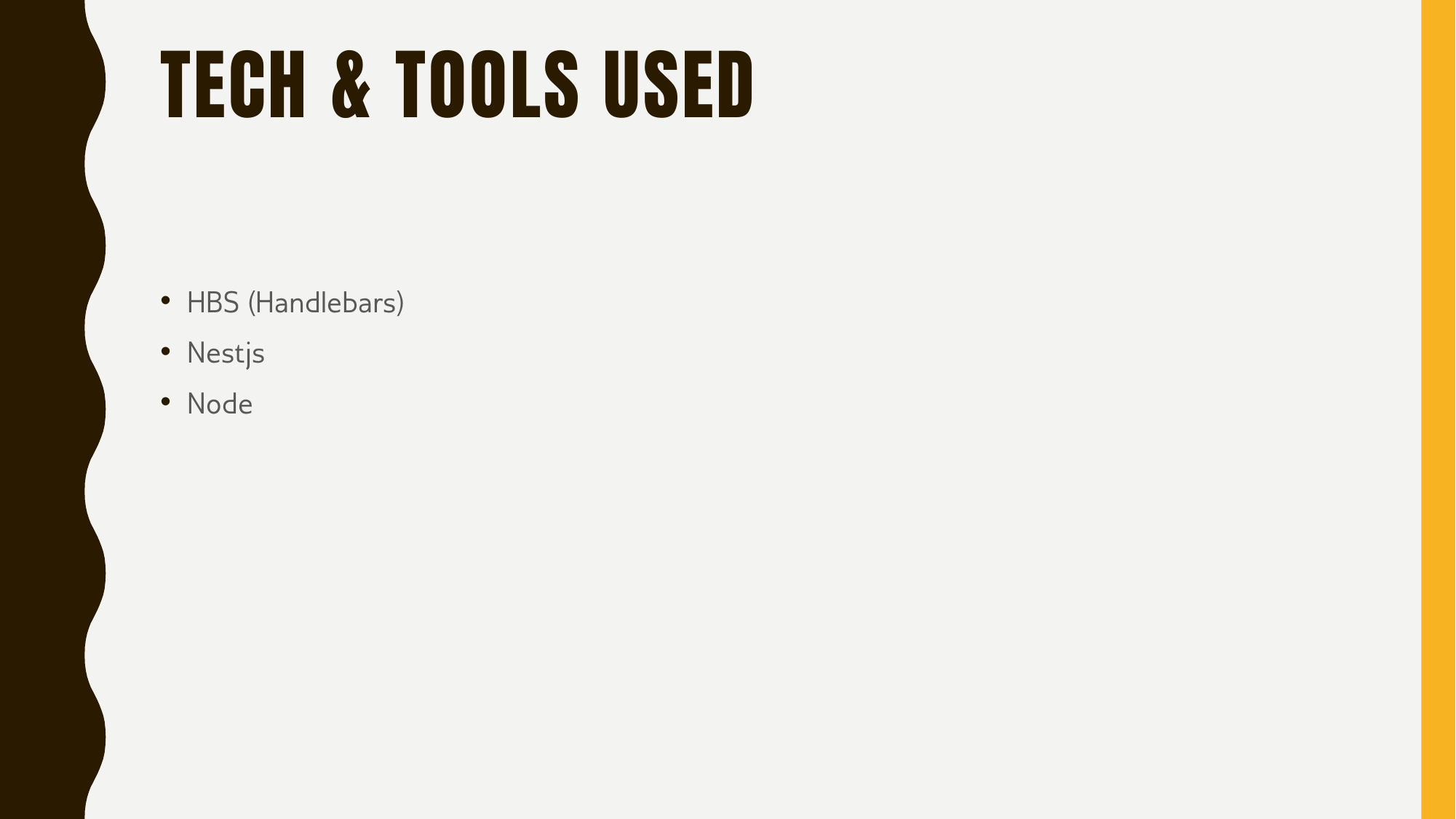

# Tech & tools used
HBS (Handlebars)
Nestjs
Node